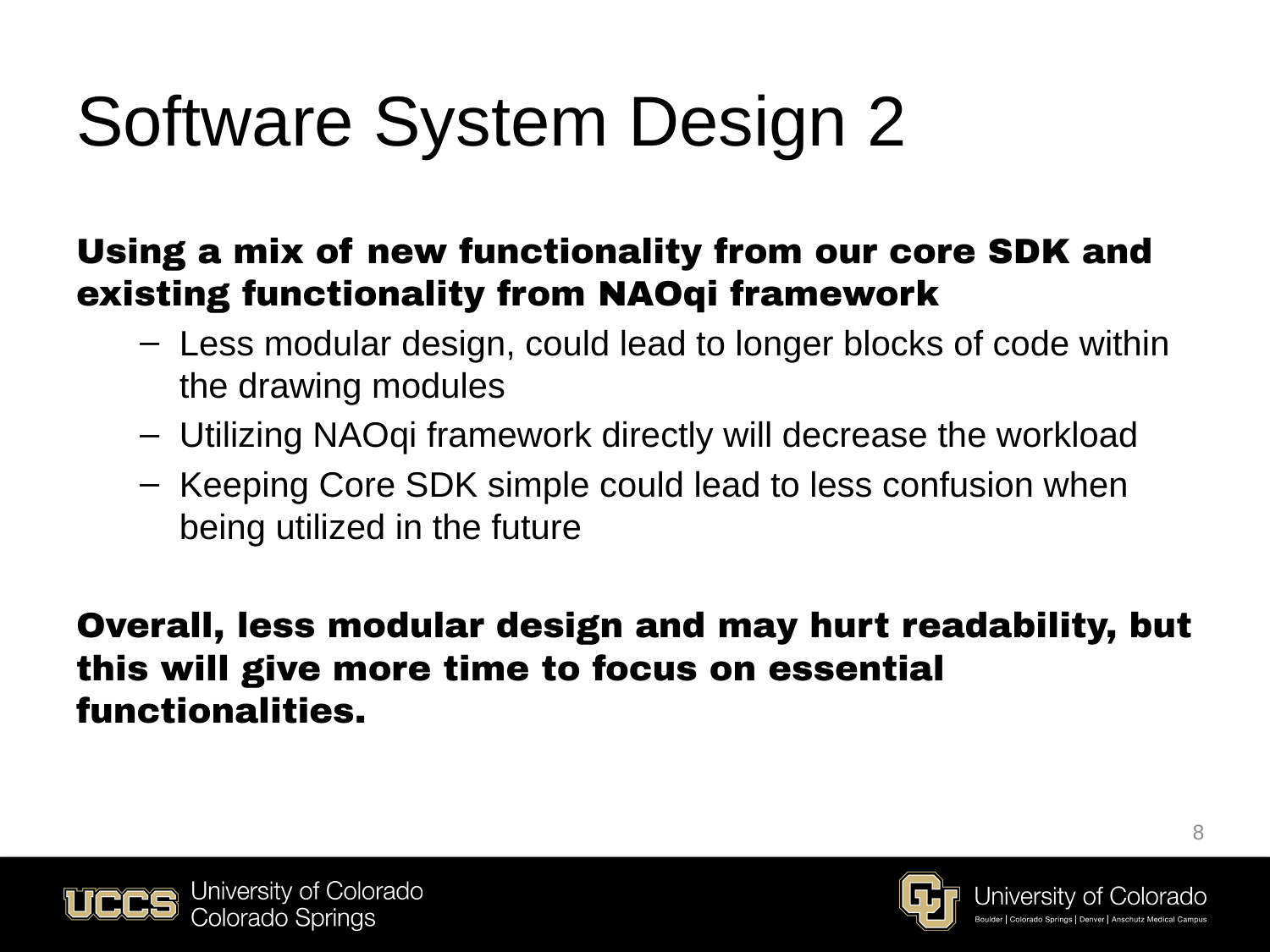

# Software System Design 2
Using a mix of new functionality from our core SDK and existing functionality from NAOqi framework
Less modular design, could lead to longer blocks of code within the drawing modules
Utilizing NAOqi framework directly will decrease the workload
Keeping Core SDK simple could lead to less confusion when being utilized in the future

Overall, less modular design and may hurt readability, but this will give more time to focus on essential functionalities.
8